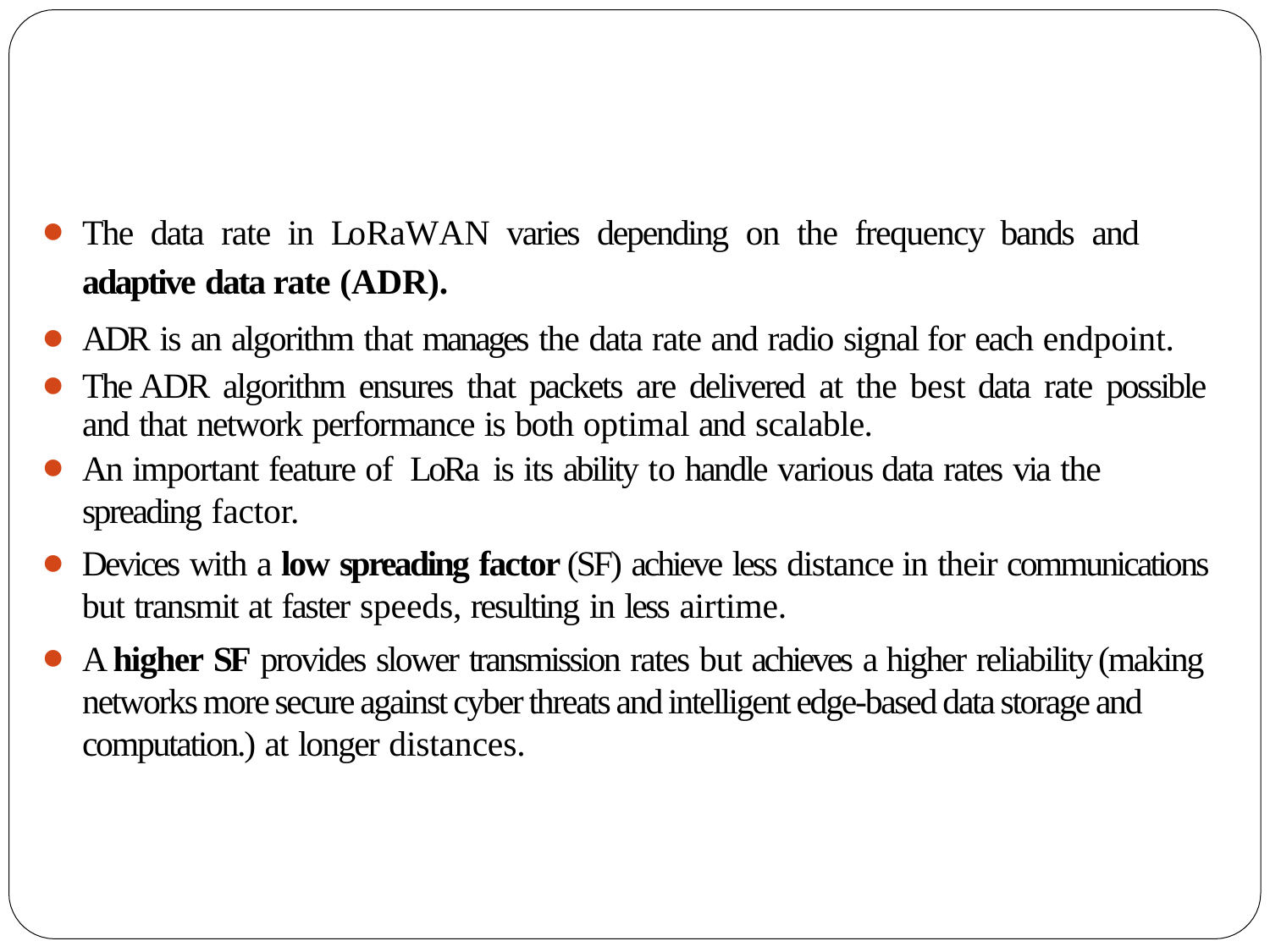

The data rate in LoRaWAN varies depending on the frequency bands and adaptive data rate (ADR).
ADR is an algorithm that manages the data rate and radio signal for each endpoint.
The ADR algorithm ensures that packets are delivered at the best data rate possible and that network performance is both optimal and scalable.
An important feature of  LoRa  is its ability to handle various data rates via the spreading factor.
Devices with a low spreading factor (SF) achieve less distance in their communications but transmit at faster speeds, resulting in less airtime.
A higher SF provides slower transmission rates but achieves a higher reliability (making networks more secure against cyber threats and intelligent edge-based data storage and computation.) at longer distances.